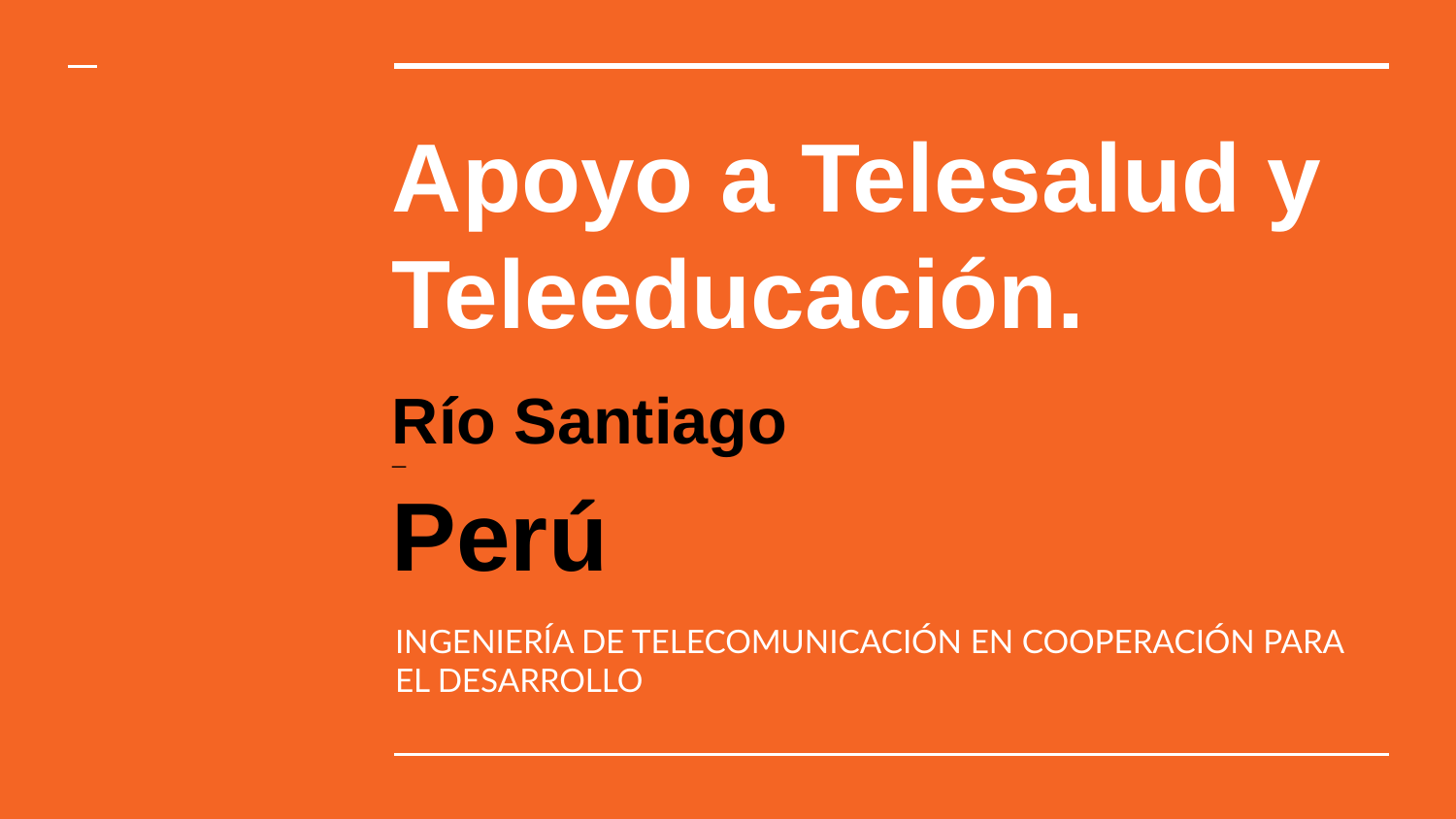

# Apoyo a Telesalud y Teleeducación.

Río Santiago
—
Perú
INGENIERÍA DE TELECOMUNICACIÓN EN COOPERACIÓN PARA EL DESARROLLO